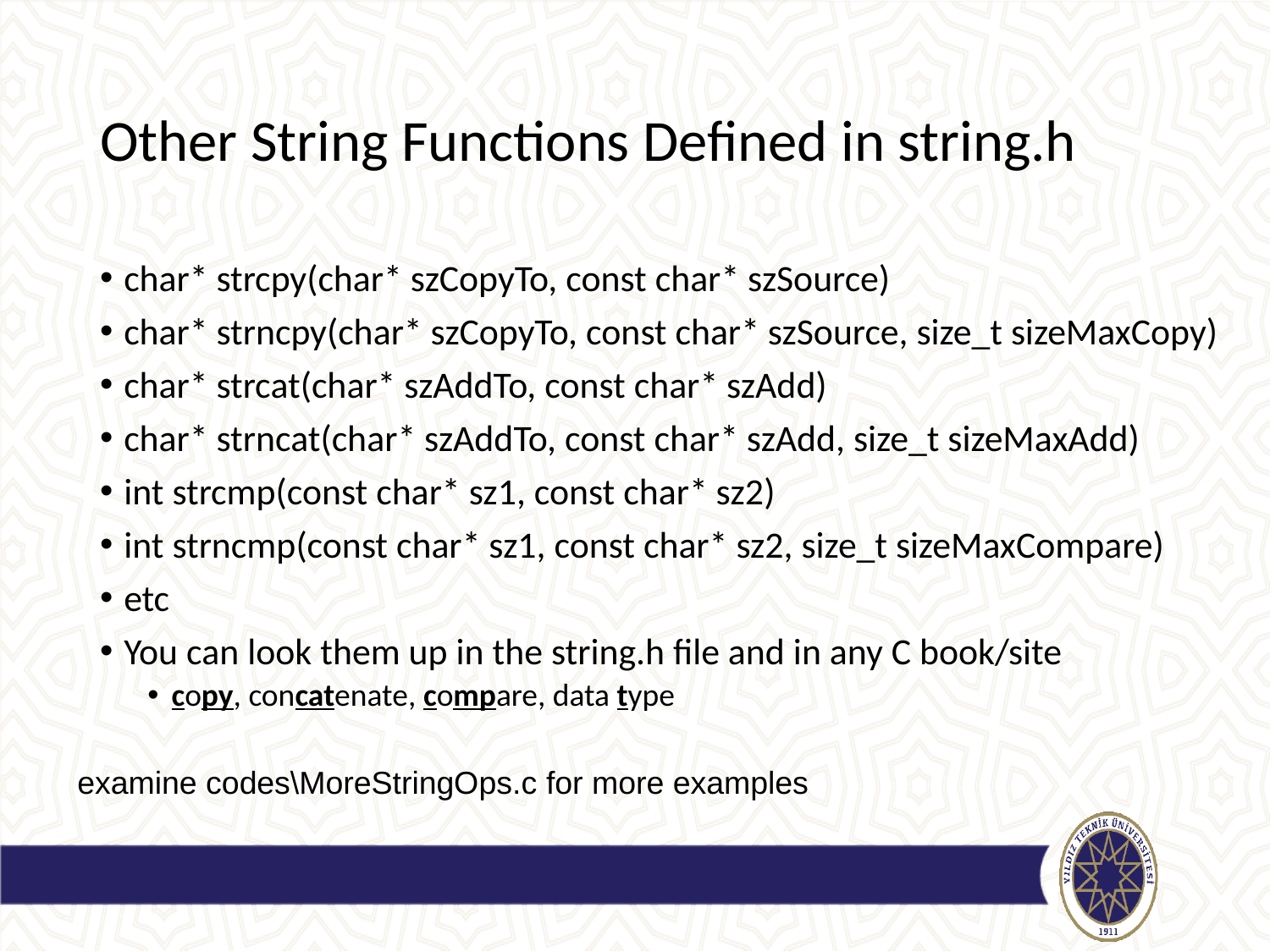

# Other String Functions Defined in string.h
char* strcpy(char* szCopyTo, const char* szSource)
char* strncpy(char* szCopyTo, const char* szSource, size_t sizeMaxCopy)
char* strcat(char* szAddTo, const char* szAdd)
char* strncat(char* szAddTo, const char* szAdd, size_t sizeMaxAdd)
int strcmp(const char* sz1, const char* sz2)
int strncmp(const char* sz1, const char* sz2, size_t sizeMaxCompare)
etc
You can look them up in the string.h file and in any C book/site
copy, concatenate, compare, data type
examine codes\MoreStringOps.c for more examples